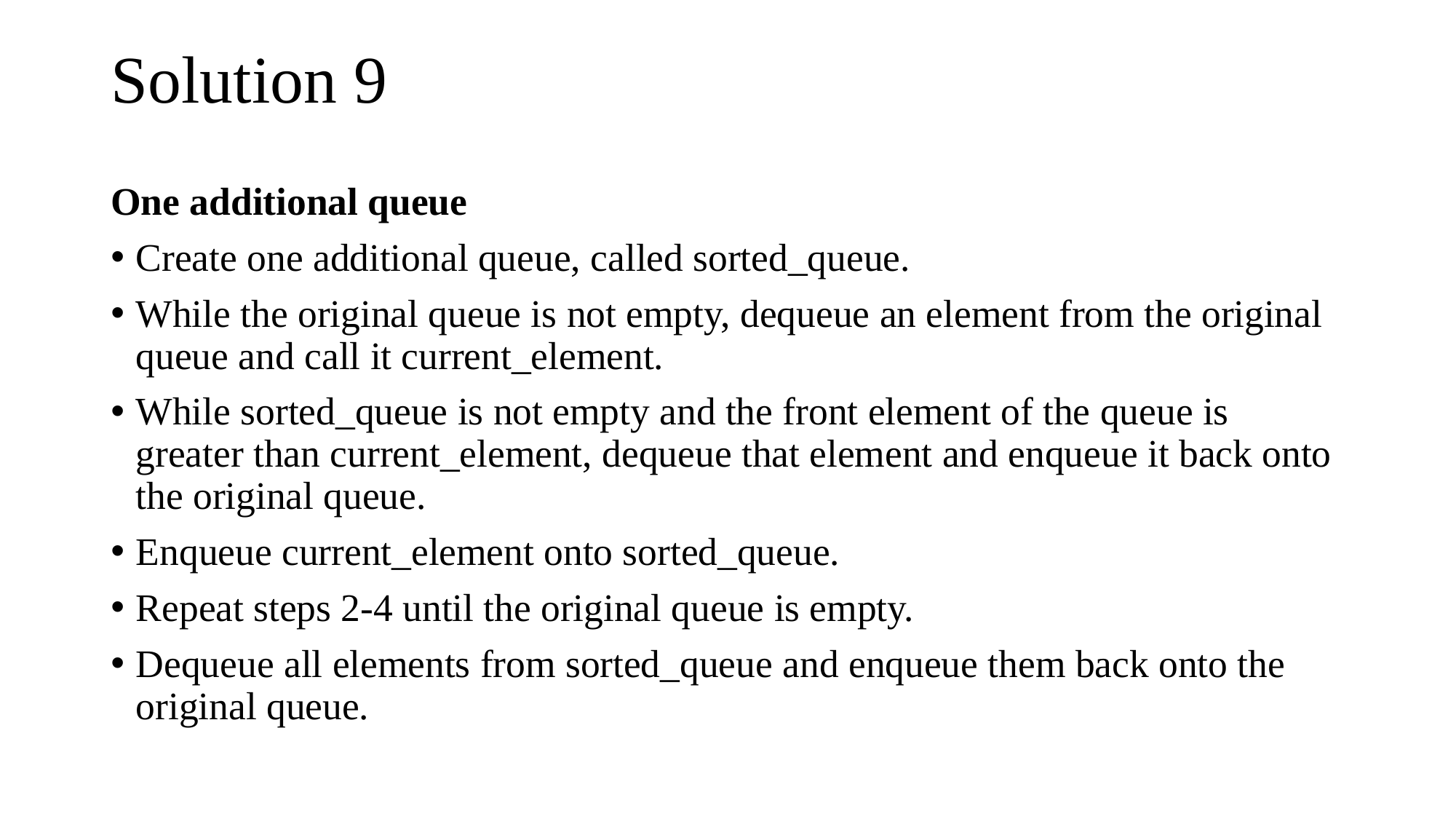

# Solution 9
One additional queue
Create one additional queue, called sorted_queue.
While the original queue is not empty, dequeue an element from the original queue and call it current_element.
While sorted_queue is not empty and the front element of the queue is greater than current_element, dequeue that element and enqueue it back onto the original queue.
Enqueue current_element onto sorted_queue.
Repeat steps 2-4 until the original queue is empty.
Dequeue all elements from sorted_queue and enqueue them back onto the original queue.